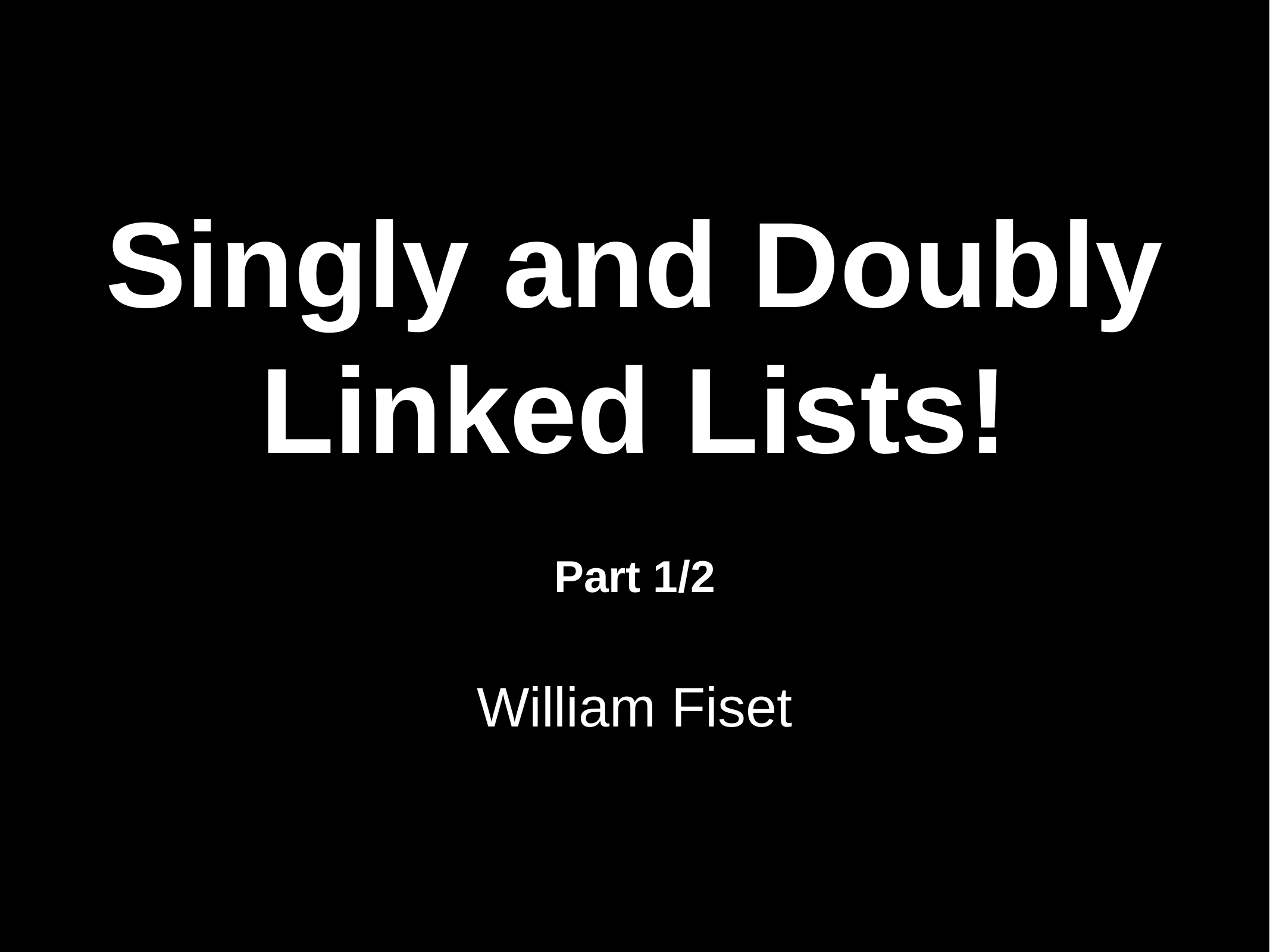

# Singly and Doubly Linked Lists!
Part 1/2
William Fiset